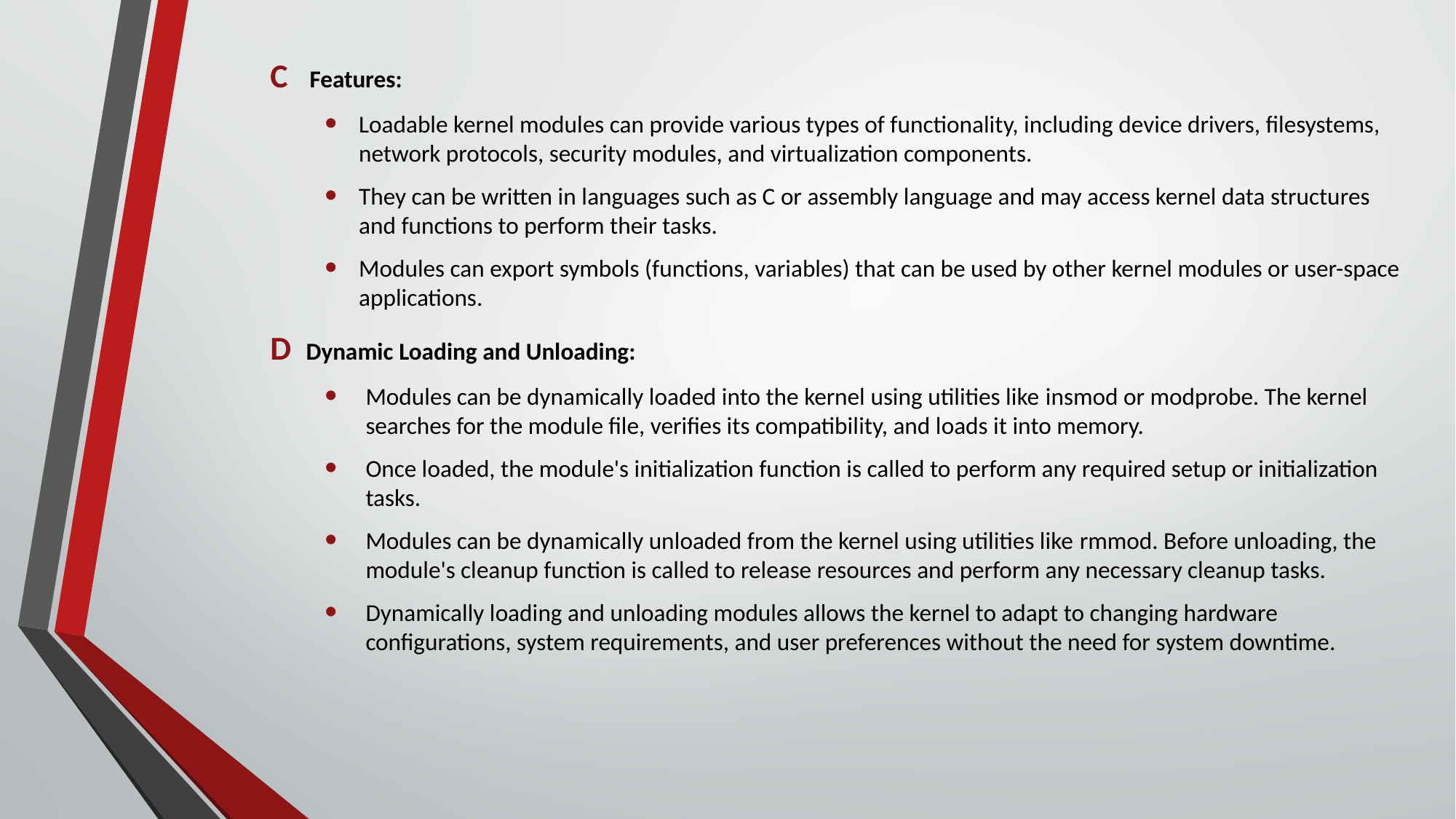

C    Features:
Loadable kernel modules can provide various types of functionality, including device drivers, filesystems, network protocols, security modules, and virtualization components.
They can be written in languages such as C or assembly language and may access kernel data structures and functions to perform their tasks.
Modules can export symbols (functions, variables) that can be used by other kernel modules or user-space applications.
D  Dynamic Loading and Unloading:
Modules can be dynamically loaded into the kernel using utilities like insmod or modprobe. The kernel searches for the module file, verifies its compatibility, and loads it into memory.
Once loaded, the module's initialization function is called to perform any required setup or initialization tasks.
Modules can be dynamically unloaded from the kernel using utilities like rmmod. Before unloading, the module's cleanup function is called to release resources and perform any necessary cleanup tasks.
Dynamically loading and unloading modules allows the kernel to adapt to changing hardware configurations, system requirements, and user preferences without the need for system downtime.